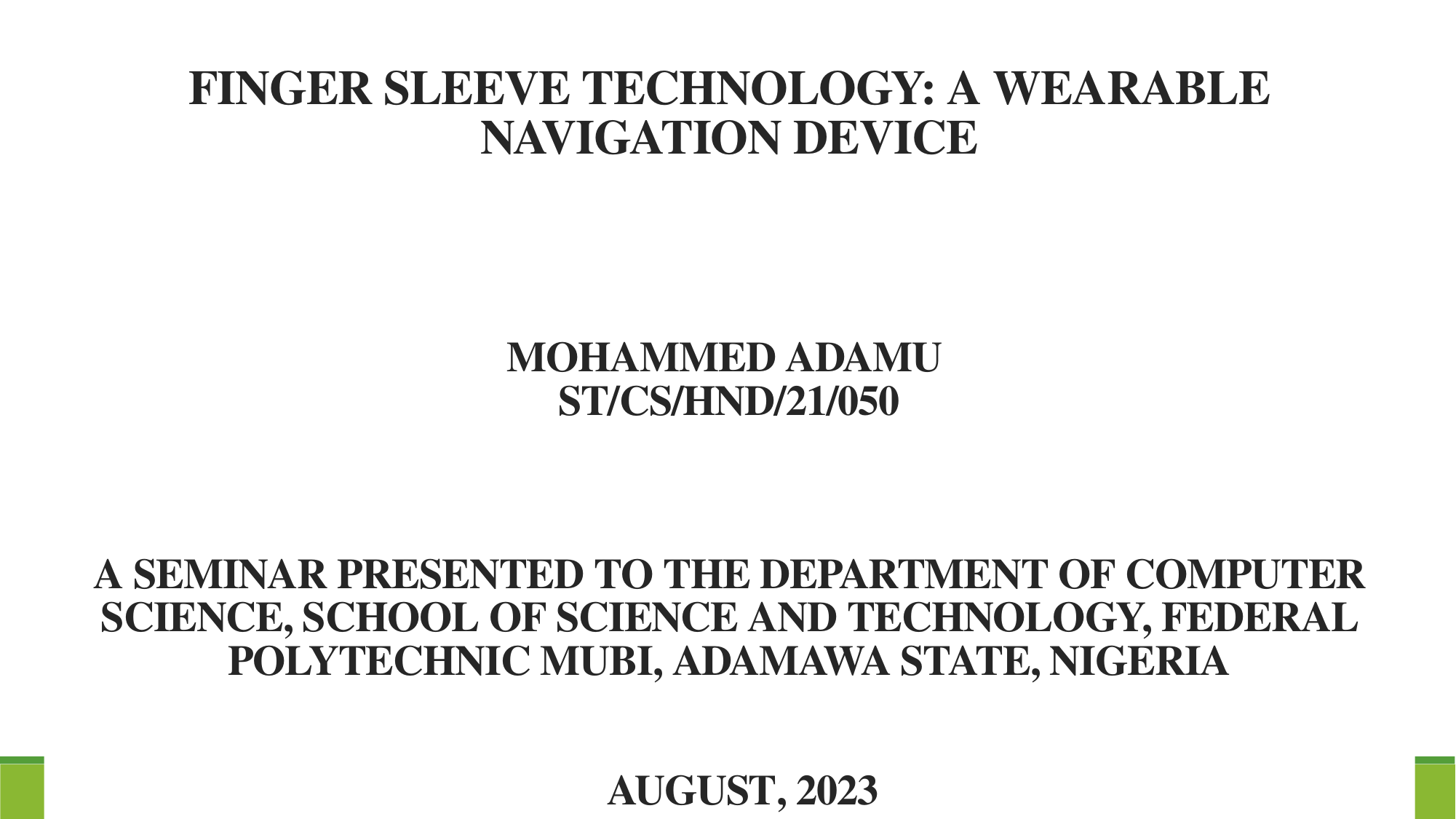

# FINGER SLEEVE TECHNOLOGY: A WEARABLE NAVIGATION DEVICE       MOHAMMED ADAMU ST/CS/HND/21/050     A SEMINAR PRESENTED TO THE DEPARTMENT OF COMPUTER SCIENCE, SCHOOL OF SCIENCE AND TECHNOLOGY, FEDERAL POLYTECHNIC MUBI, ADAMAWA STATE, NIGERIA       AUGUST, 2023